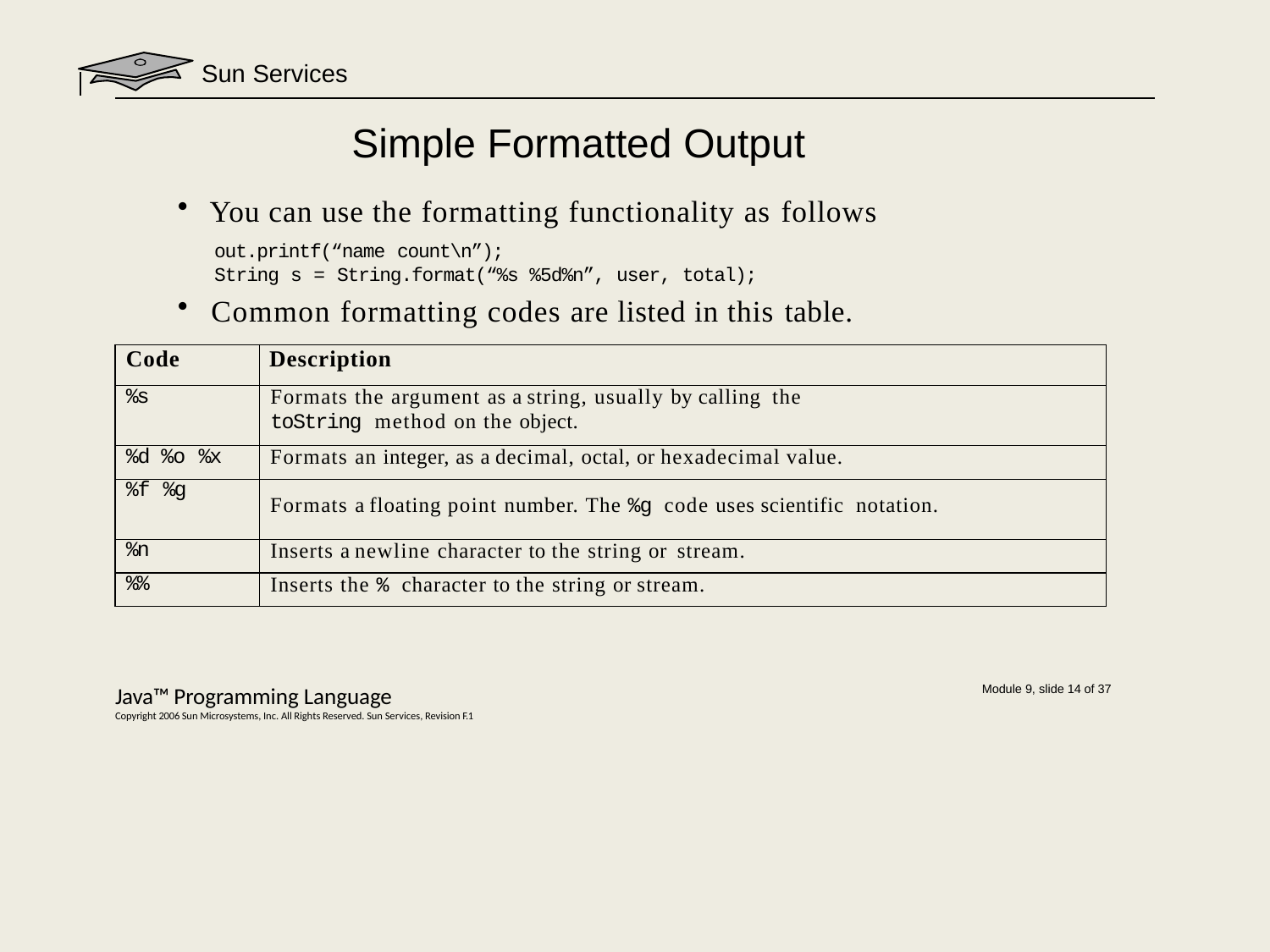

Sun Services

# Simple Formatted Output
You can use the formatting functionality as follows
out.printf(“name count\n”);
String s = String.format(“%s %5d%n”, user, total);
Common formatting codes are listed in this table.
| Code | Description |
| --- | --- |
| %s | Formats the argument as a string, usually by calling the toString method on the object. |
| %d %o %x | Formats an integer, as a decimal, octal, or hexadecimal value. |
| %f %g | Formats a floating point number. The %g code uses scientific notation. |
| %n | Inserts a newline character to the string or stream. |
| %% | Inserts the % character to the string or stream. |
Java™ Programming Language
Copyright 2006 Sun Microsystems, Inc. All Rights Reserved. Sun Services, Revision F.1
Module 9, slide 14 of 37